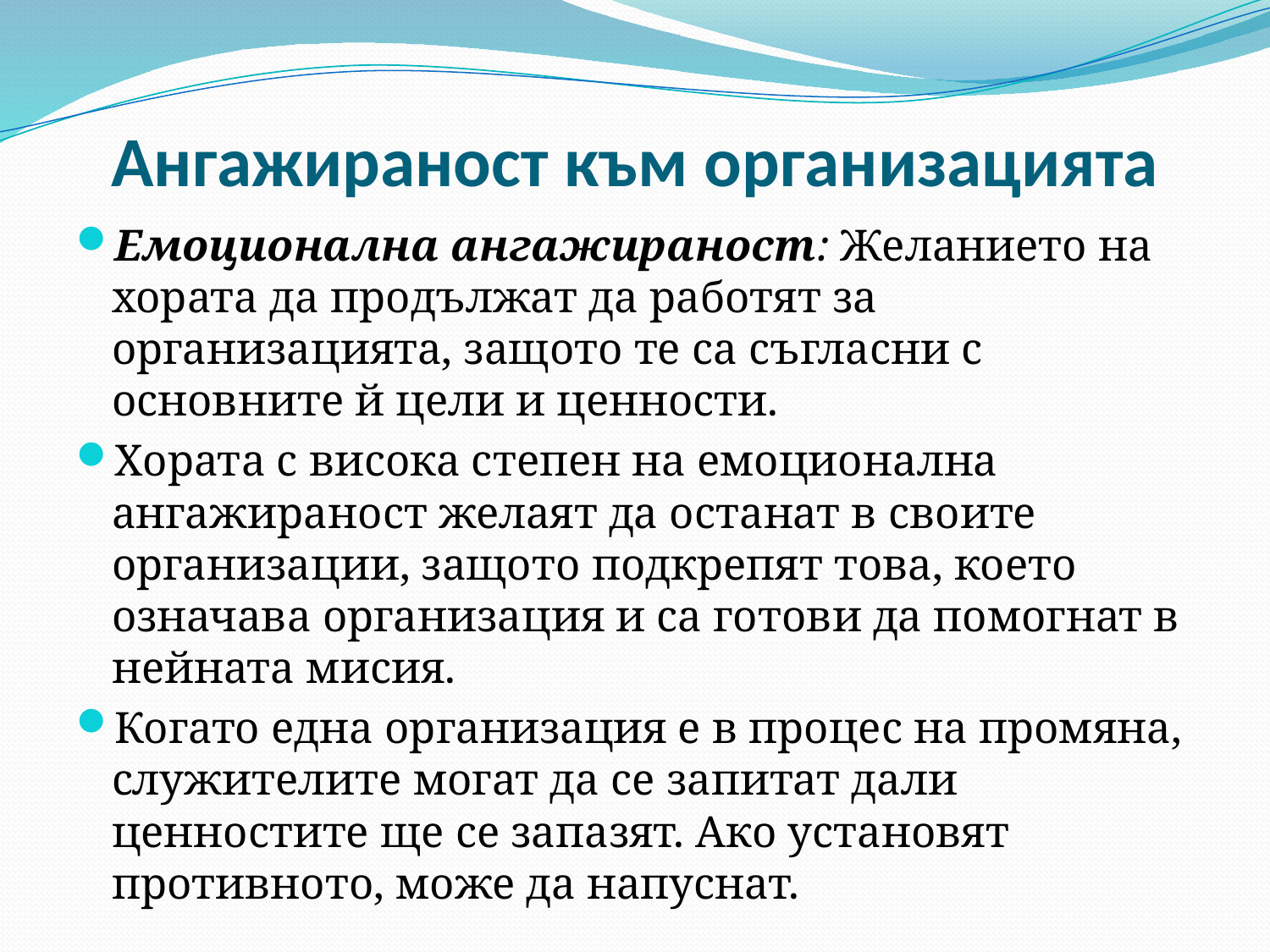

# Ангажираност към организацията
Емоционална ангажираност: Желанието на хората да продължат да работят за организацията, защото те са съгласни с основните й цели и ценности.
Хората с висока степен на емоционална ангажираност желаят да останат в своите организации, защото подкрепят това, което означава организация и са готови да помогнат в нейната мисия.
Когато една организация е в процес на промяна, служителите могат да се запитат дали ценностите ще се запазят. Ако установят противното, може да напуснат.